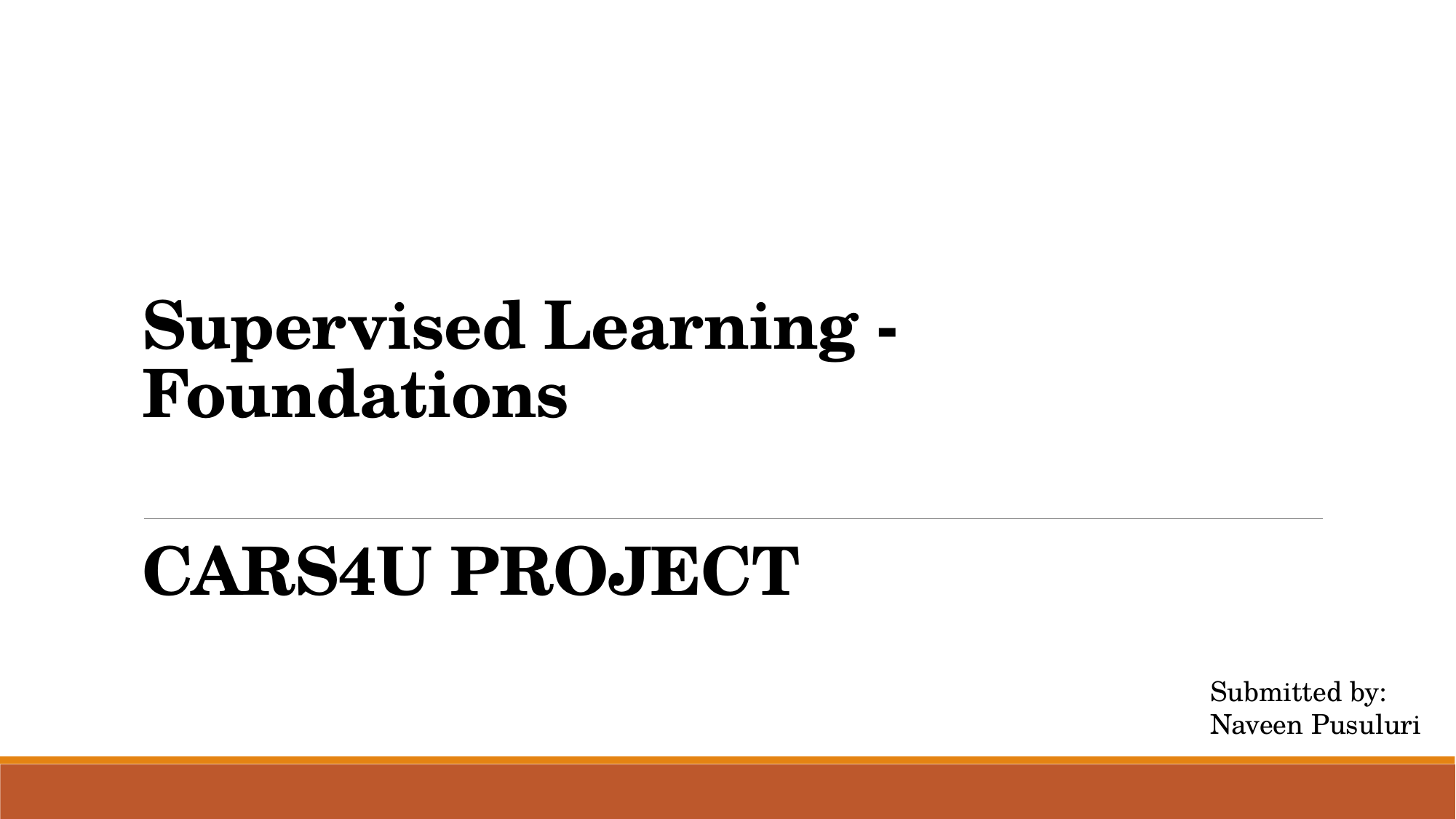

# Supervised Learning - Foundations
Cars4U Project
Submitted by:
Naveen Pusuluri